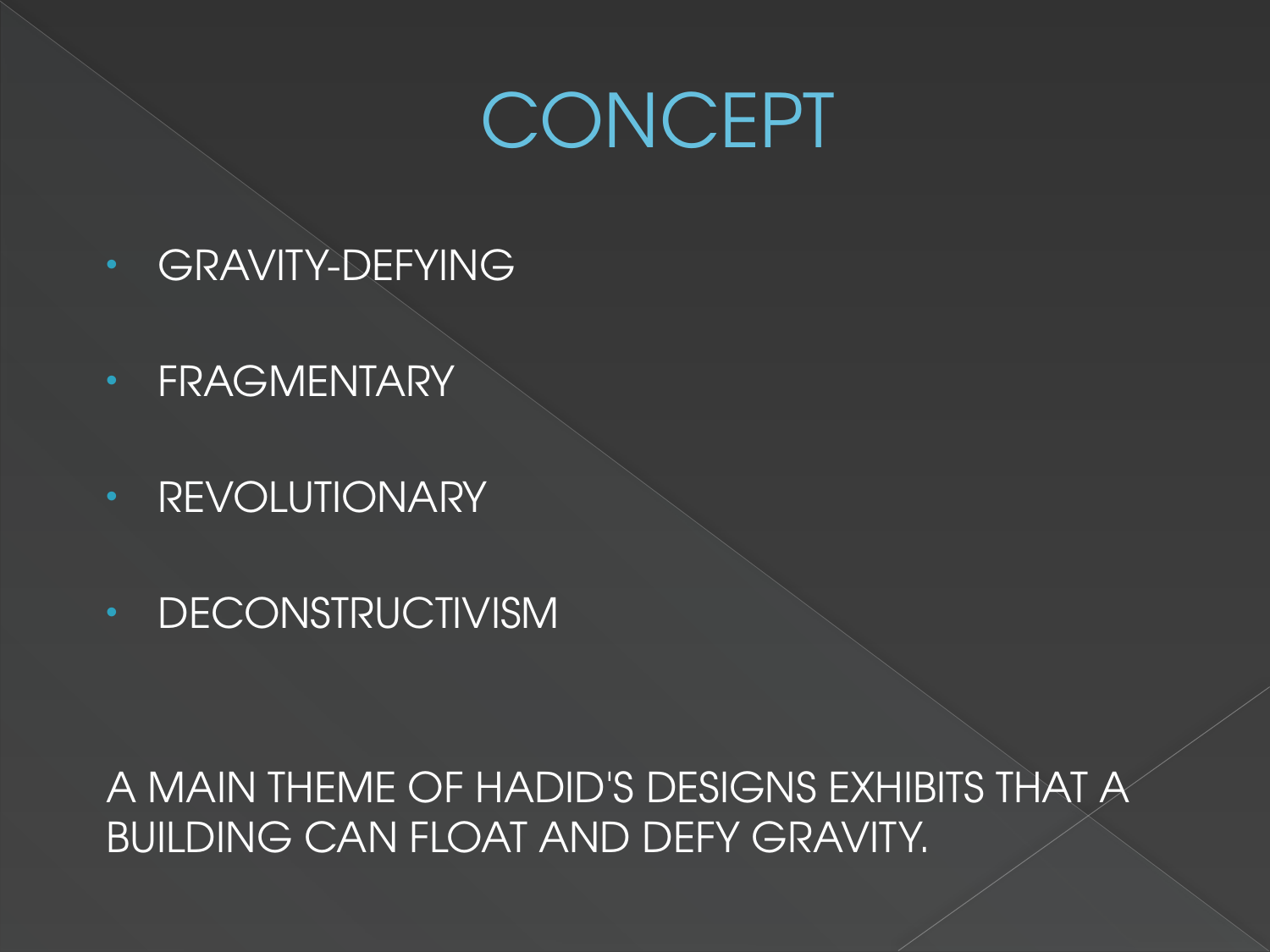

# CONCEPT
GRAVITY-DEFYING

FRAGMENTARY

REVOLUTIONARY

DECONSTRUCTIVISM

A MAIN THEME OF HADID'S DESIGNS EXHIBITS THAT A      BUILDING CAN FLOAT AND DEFY GRAVITY.